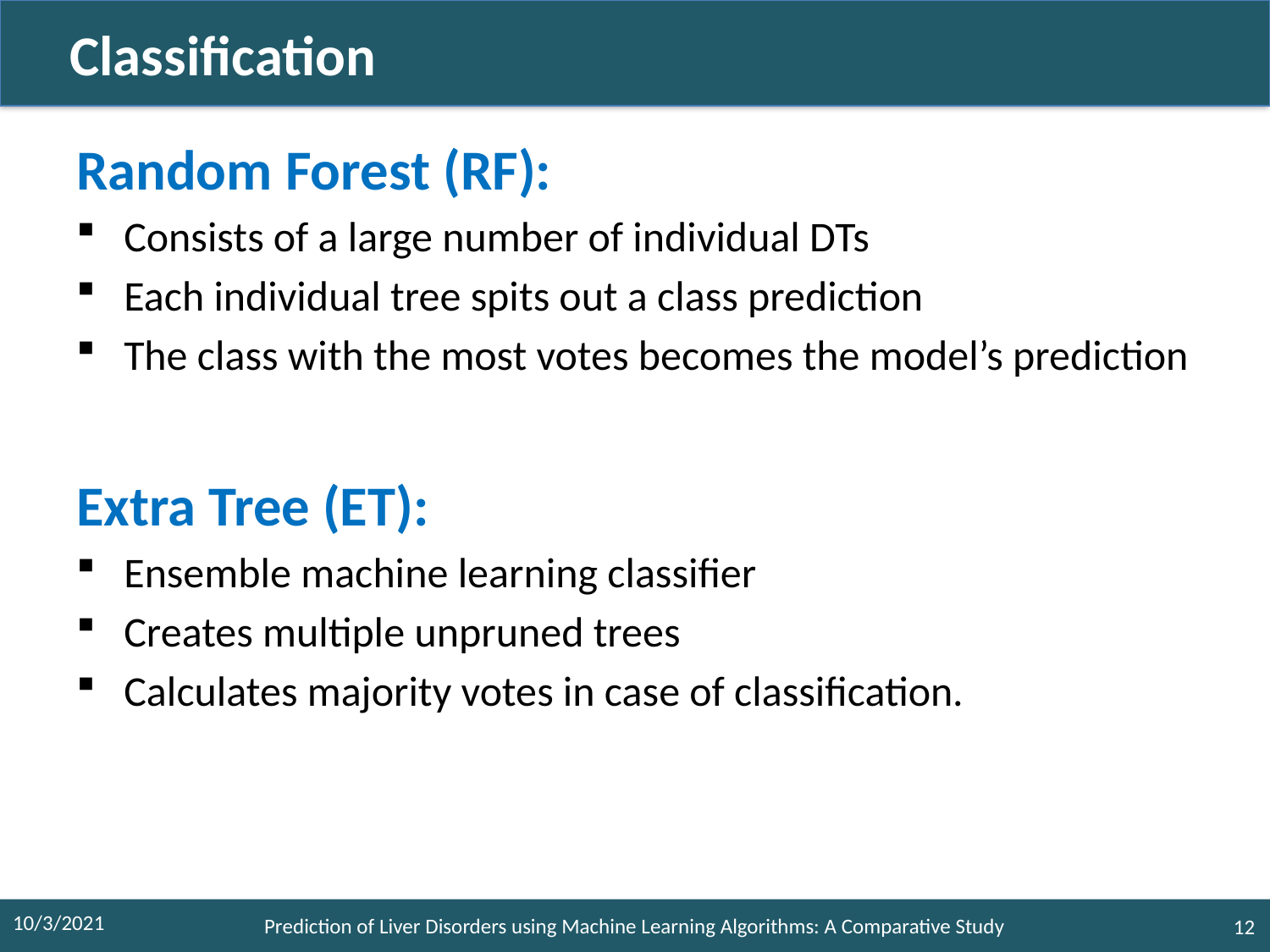

#
      Classification
Random Forest (RF):
Consists of a large number of individual DTs
Each individual tree spits out a class prediction
The class with the most votes becomes the model’s prediction

Extra Tree (ET):
Ensemble machine learning classifier
Creates multiple unpruned trees
Calculates majority votes in case of classification.

10/3/2021
Prediction of Liver Disorders using Machine Learning Algorithms: A Comparative Study
12